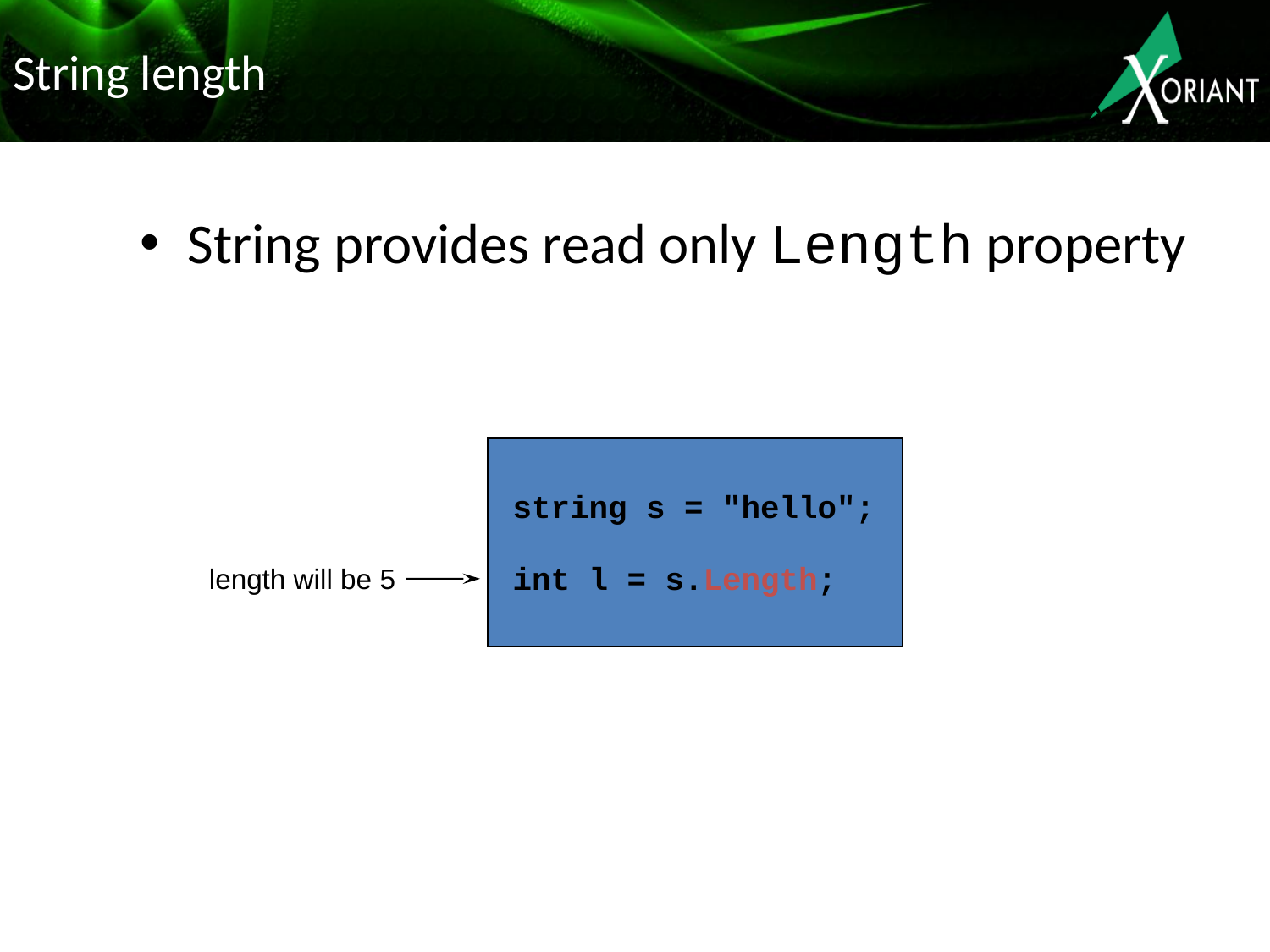

# String length
String provides read only Length property

string s = "hello";

int l = s.Length;

length will be 5